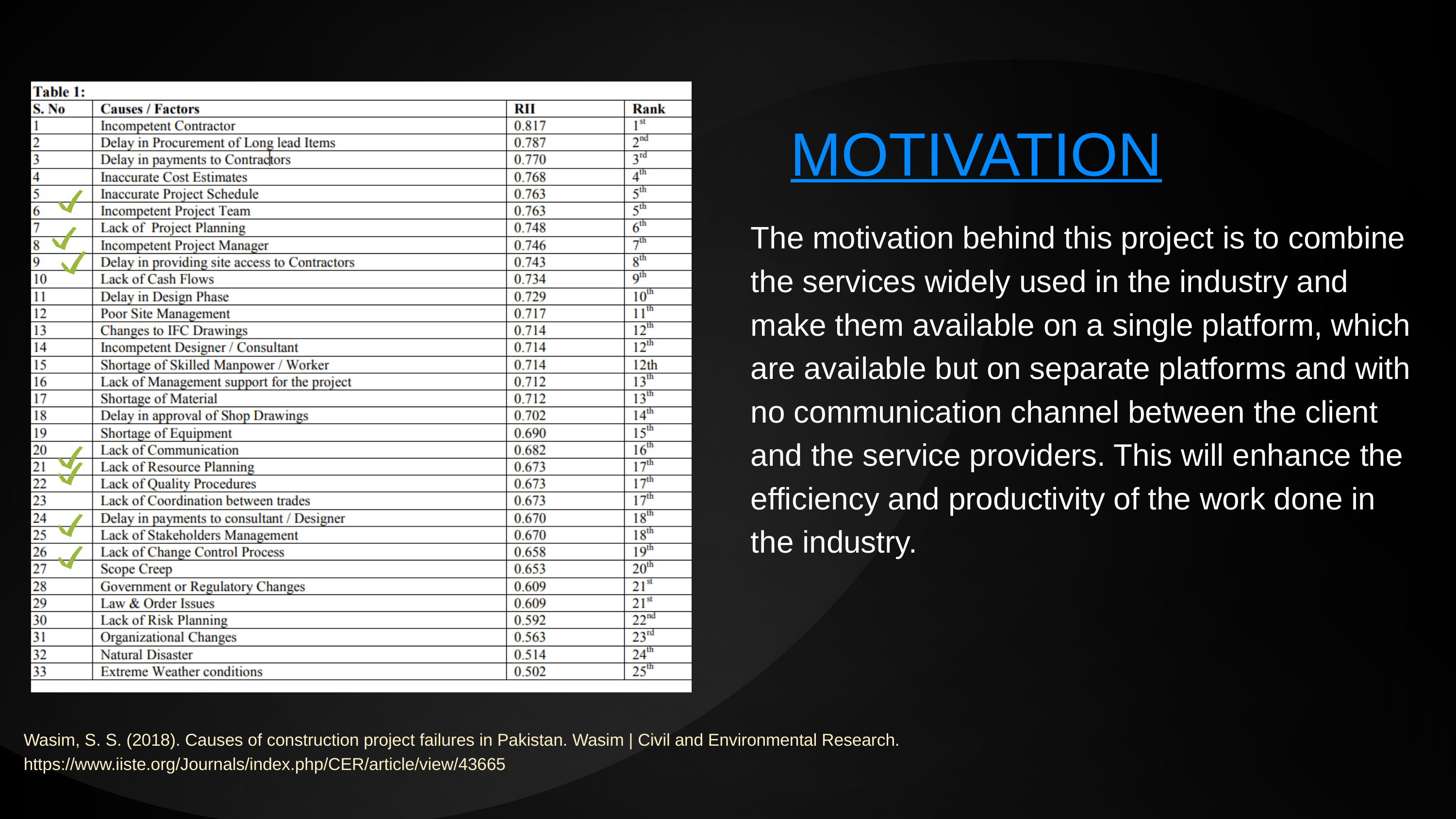

MOTIVATION

The motivation behind this project is to combine the services widely used in the industry and make them available on a single platform, which are available but on separate platforms and with no communication channel between the client and the service providers. This will enhance the efficiency and productivity of the work done in the industry.

Wasim, S. S. (2018). Causes of construction project failures in Pakistan. Wasim | Civil and Environmental Research. https://www.iiste.org/Journals/index.php/CER/article/view/43665